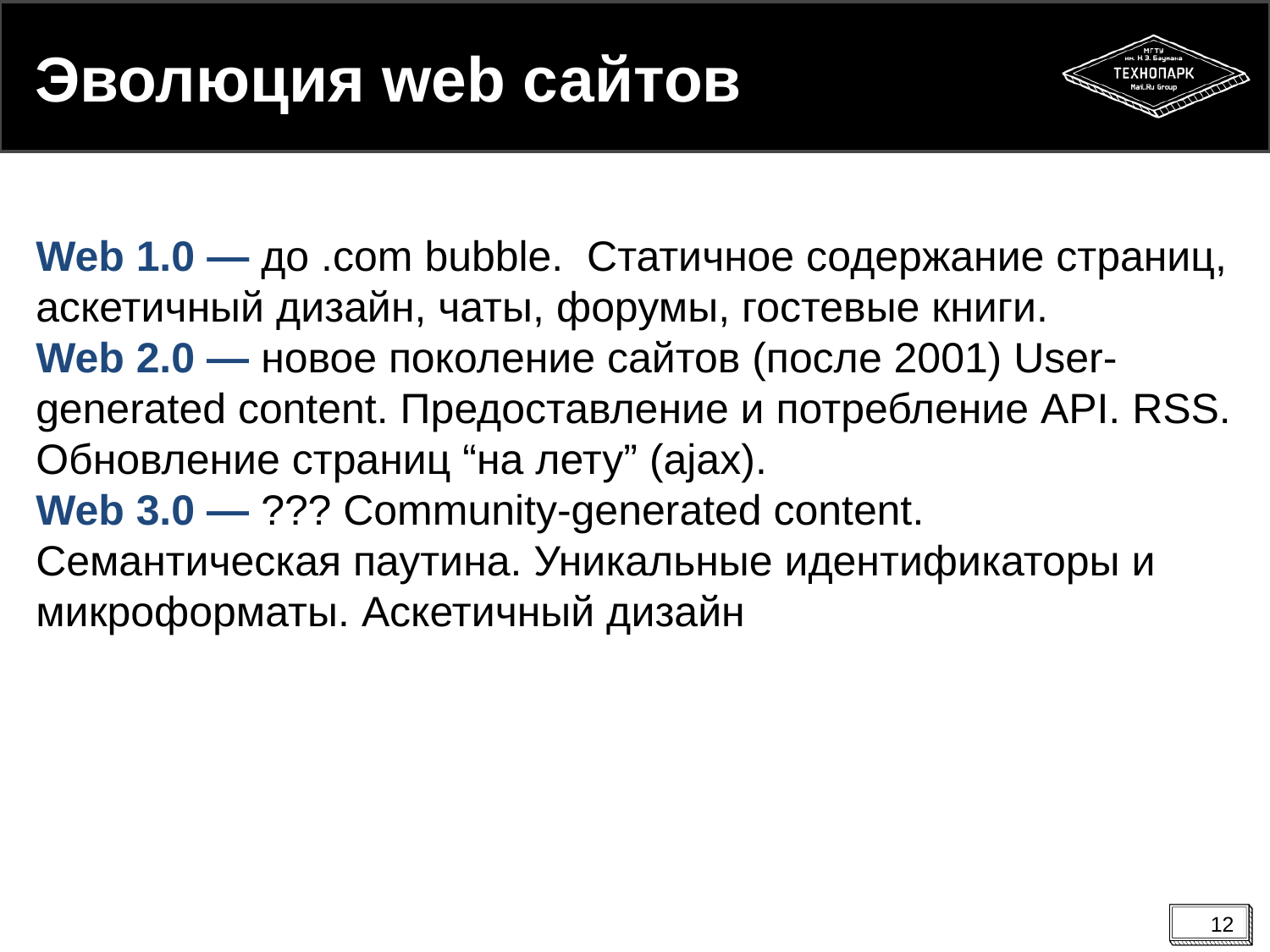

Эволюция web сайтов
Web 1.0 ― до .com bubble.  Статичное содержание страниц, аскетичный дизайн, чаты, форумы, гостевые книги.
Web 2.0 ― новое поколение сайтов (после 2001) User-generated content. Предоставление и потребление API. RSS. Обновление страниц “на лету” (ajax).
Web 3.0 ― ??? Community-generated content. Семантическая паутина. Уникальные идентификаторы и микроформаты. Аскетичный дизайн
12